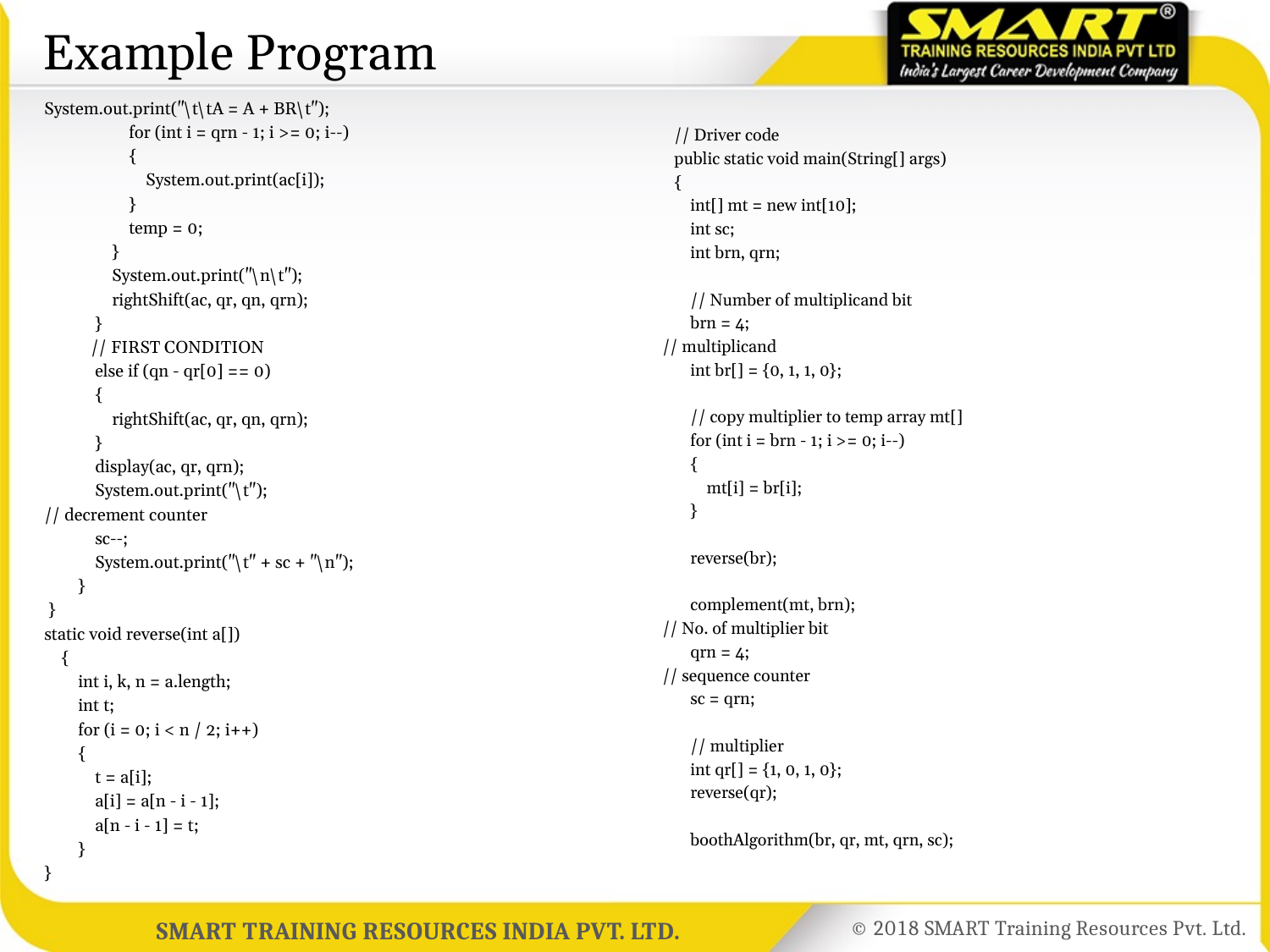

# Example Program

    // Driver code
    public static void main(String[] args)
    {
        int[] mt = new int[10];
        int sc;
        int brn, qrn;

        // Number of multiplicand bit
        brn = 4;
 // multiplicand
        int br[] = {0, 1, 1, 0};

        // copy multiplier to temp array mt[]
        for (int i = brn - 1; i >= 0; i--)
        {
            mt[i] = br[i];
        }

        reverse(br);

        complement(mt, brn);
 // No. of multiplier bit
        qrn = 4;
 // sequence counter
        sc = qrn;

        // multiplier
        int qr[] = {1, 0, 1, 0};
        reverse(qr);

        boothAlgorithm(br, qr, mt, qrn, sc);

System.out.print("\t\tA = A + BR\t");
                    for (int i = qrn - 1; i >= 0; i--)
                    {
                        System.out.print(ac[i]);
                    }
                    temp = 0;
                }
                System.out.print("\n\t");
                rightShift(ac, qr, qn, qrn);
            }
           // FIRST CONDITION
            else if (qn - qr[0] == 0)
            {
                rightShift(ac, qr, qn, qrn);
            }
            display(ac, qr, qrn);
            System.out.print("\t");
// decrement counter
            sc--;
            System.out.print("\t" + sc + "\n");
        }
 }
static void reverse(int a[])
    {
        int i, k, n = a.length;
        int t;
        for (i = 0; i < n / 2; i++)
        {
            t = a[i];
            a[i] = a[n - i - 1];
            a[n - i - 1] = t;
        }
}